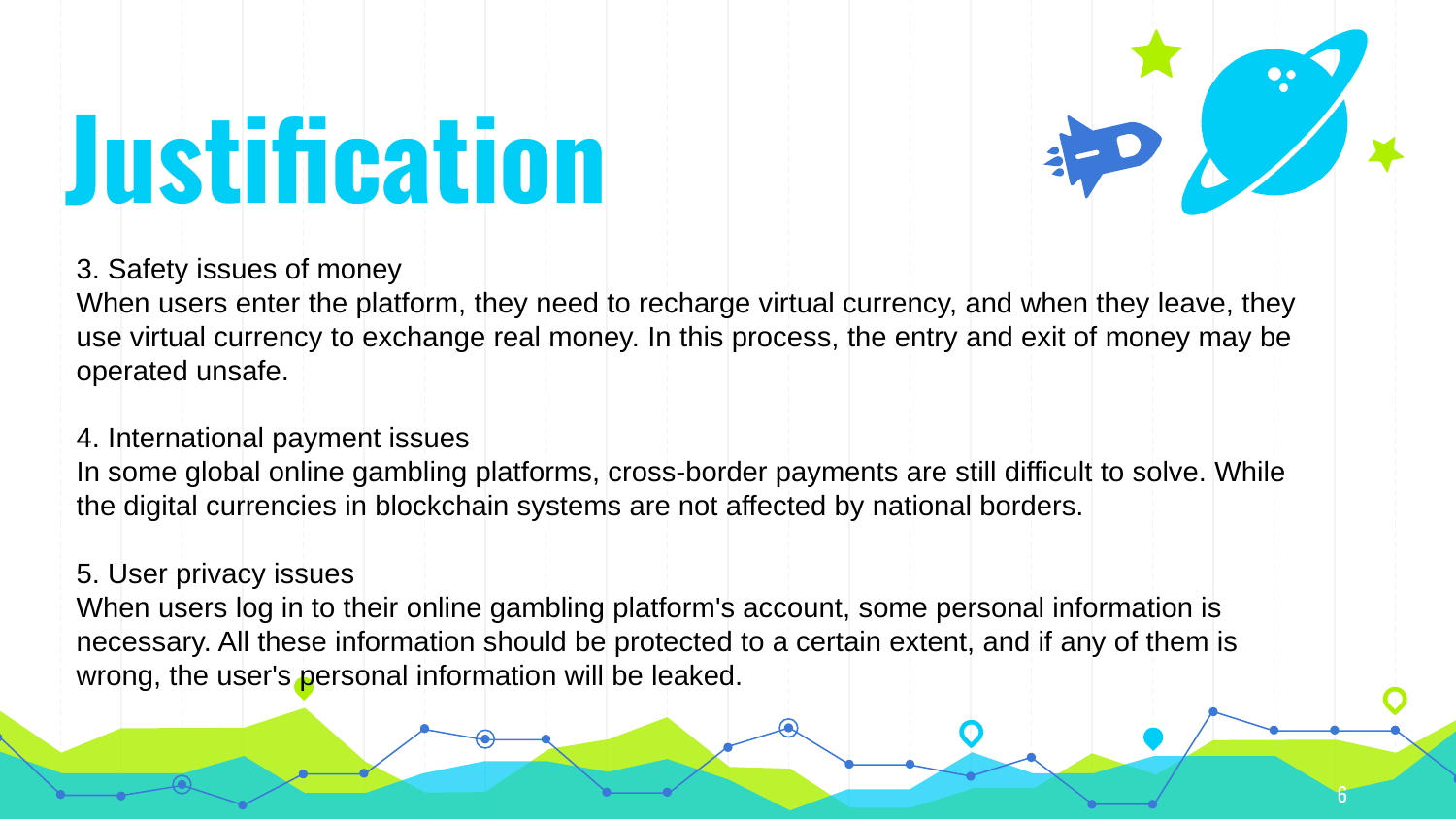

Justification

3. Safety issues of money
When users enter the platform, they need to recharge virtual currency, and when they leave, they use virtual currency to exchange real money. In this process, the entry and exit of money may be operated unsafe.

4. International payment issues
In some global online gambling platforms, cross-border payments are still difficult to solve. While the digital currencies in blockchain systems are not affected by national borders.

5. User privacy issues
When users log in to their online gambling platform's account, some personal information is necessary. All these information should be protected to a certain extent, and if any of them is wrong, the user's personal information will be leaked.

6